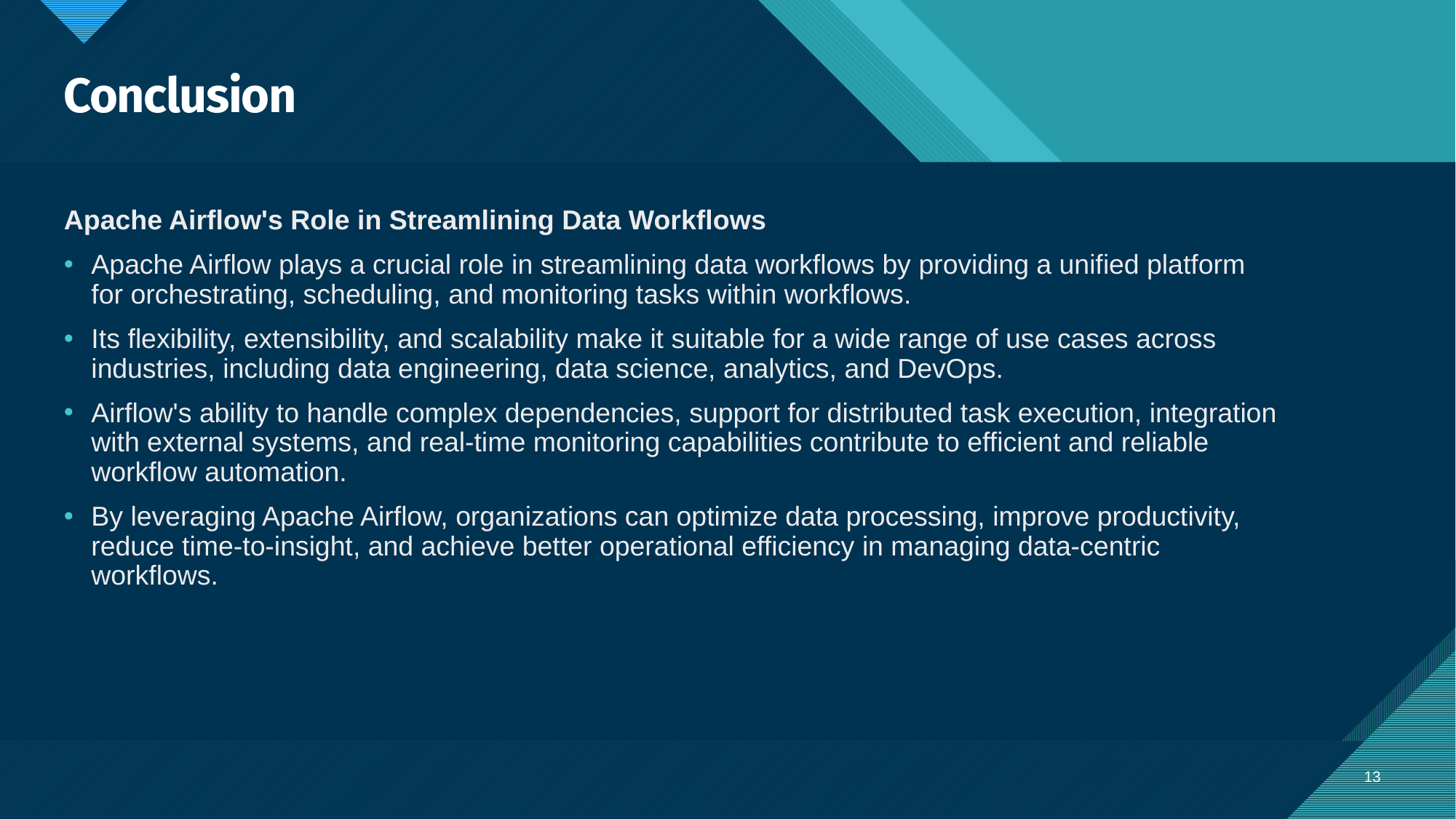

# Conclusion
Apache Airflow's Role in Streamlining Data Workflows
Apache Airflow plays a crucial role in streamlining data workflows by providing a unified platform for orchestrating, scheduling, and monitoring tasks within workflows.
Its flexibility, extensibility, and scalability make it suitable for a wide range of use cases across industries, including data engineering, data science, analytics, and DevOps.
Airflow's ability to handle complex dependencies, support for distributed task execution, integration with external systems, and real-time monitoring capabilities contribute to efficient and reliable workflow automation.
By leveraging Apache Airflow, organizations can optimize data processing, improve productivity, reduce time-to-insight, and achieve better operational efficiency in managing data-centric workflows.

13